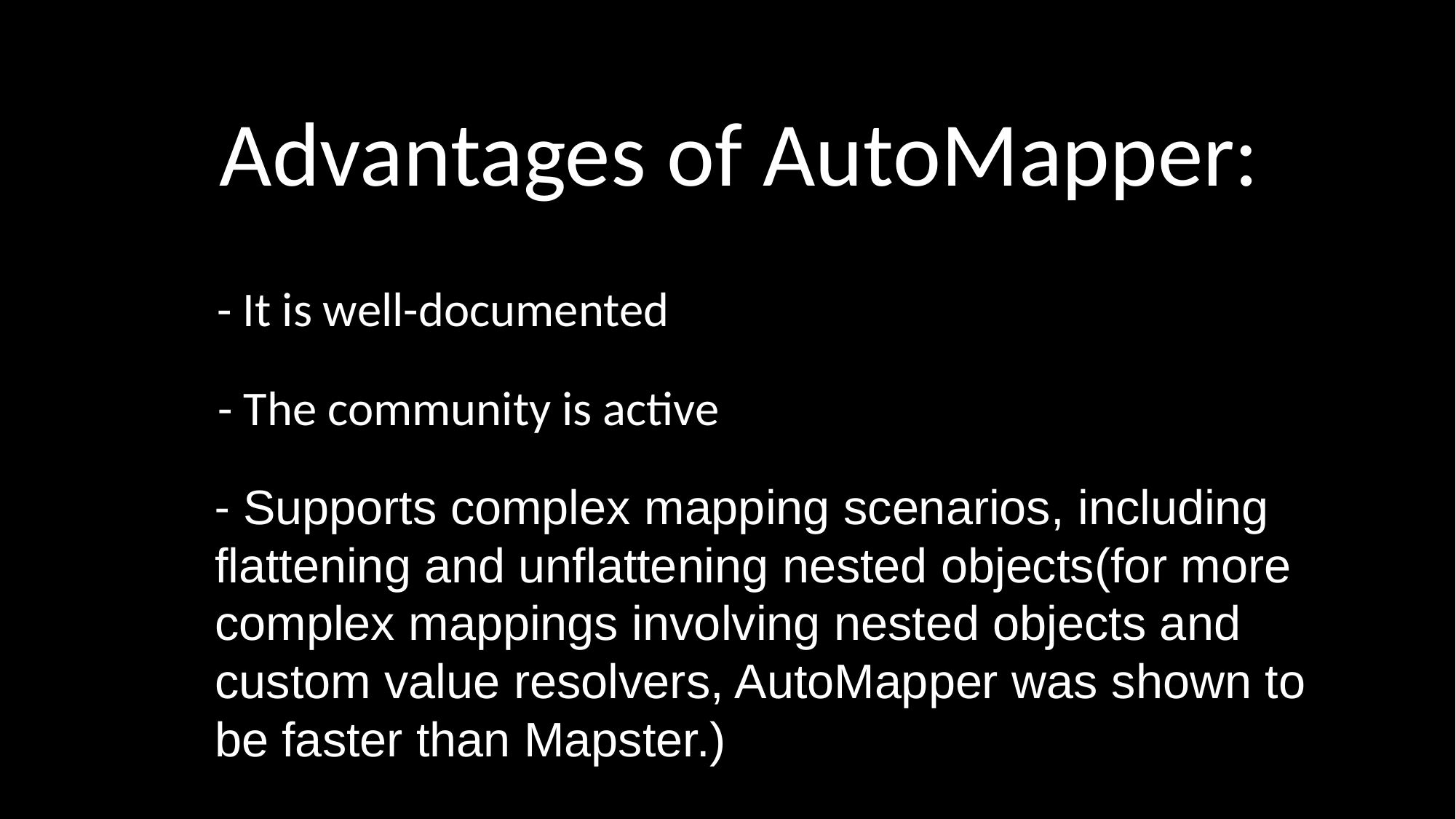

Advantages of AutoMapper:
- It is well-documented
- The community is active
- Supports complex mapping scenarios, including flattening and unflattening nested objects(for more complex mappings involving nested objects and custom value resolvers, AutoMapper was shown to be faster than Mapster.)